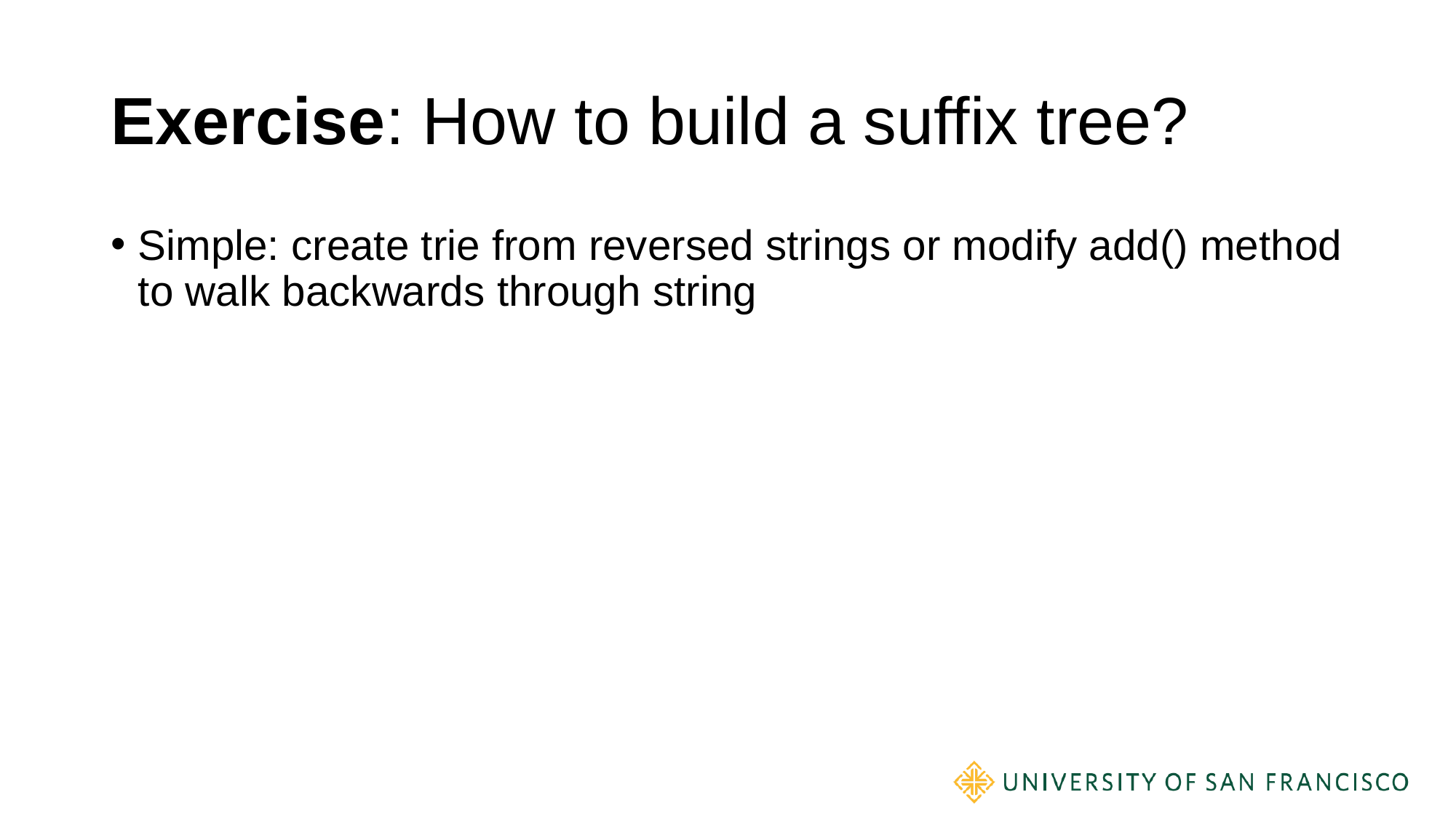

# Exercise: How to build a suffix tree?
Simple: create trie from reversed strings or modify add() method to walk backwards through string